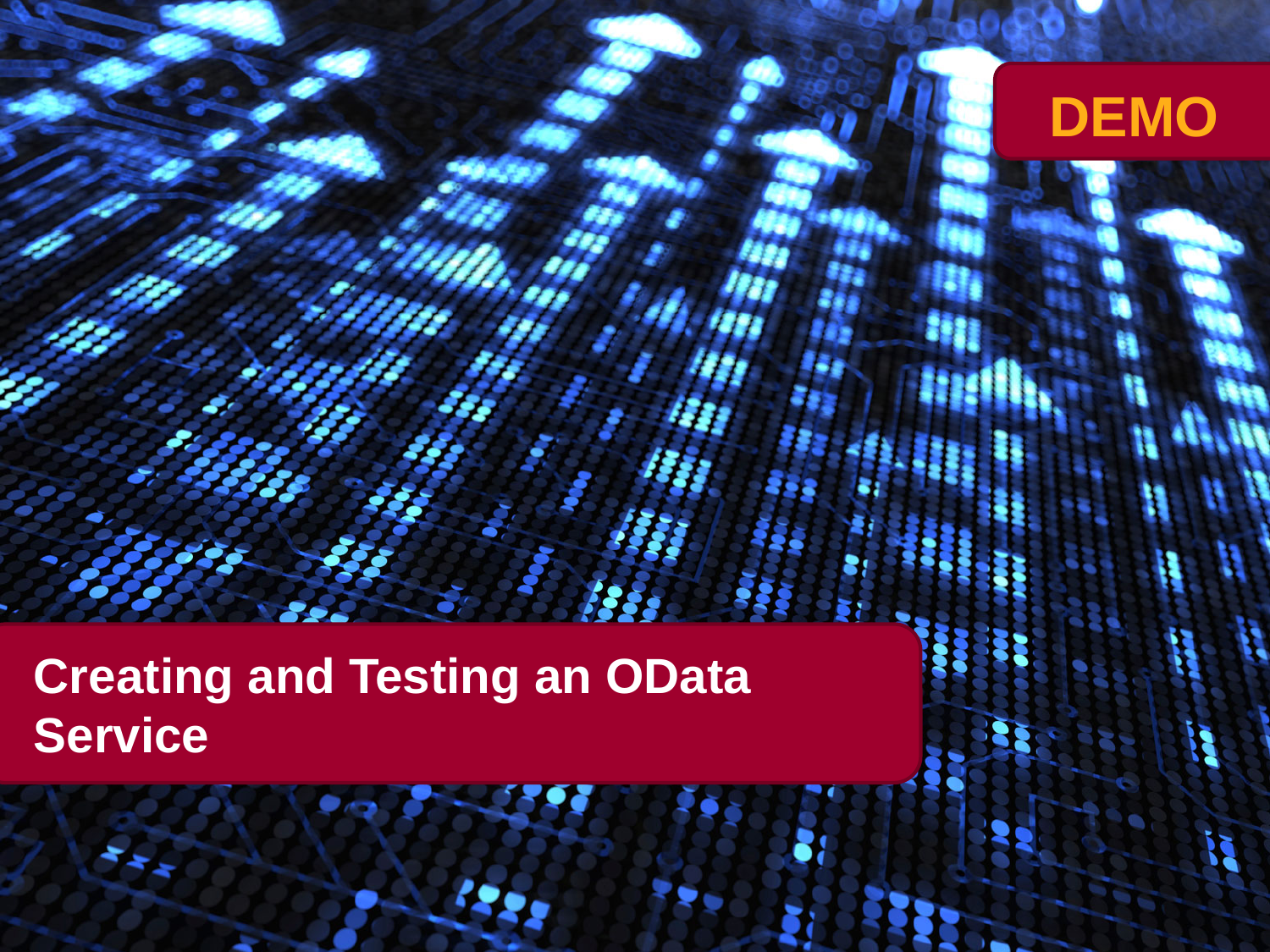

# Creating and Testing an OData Service